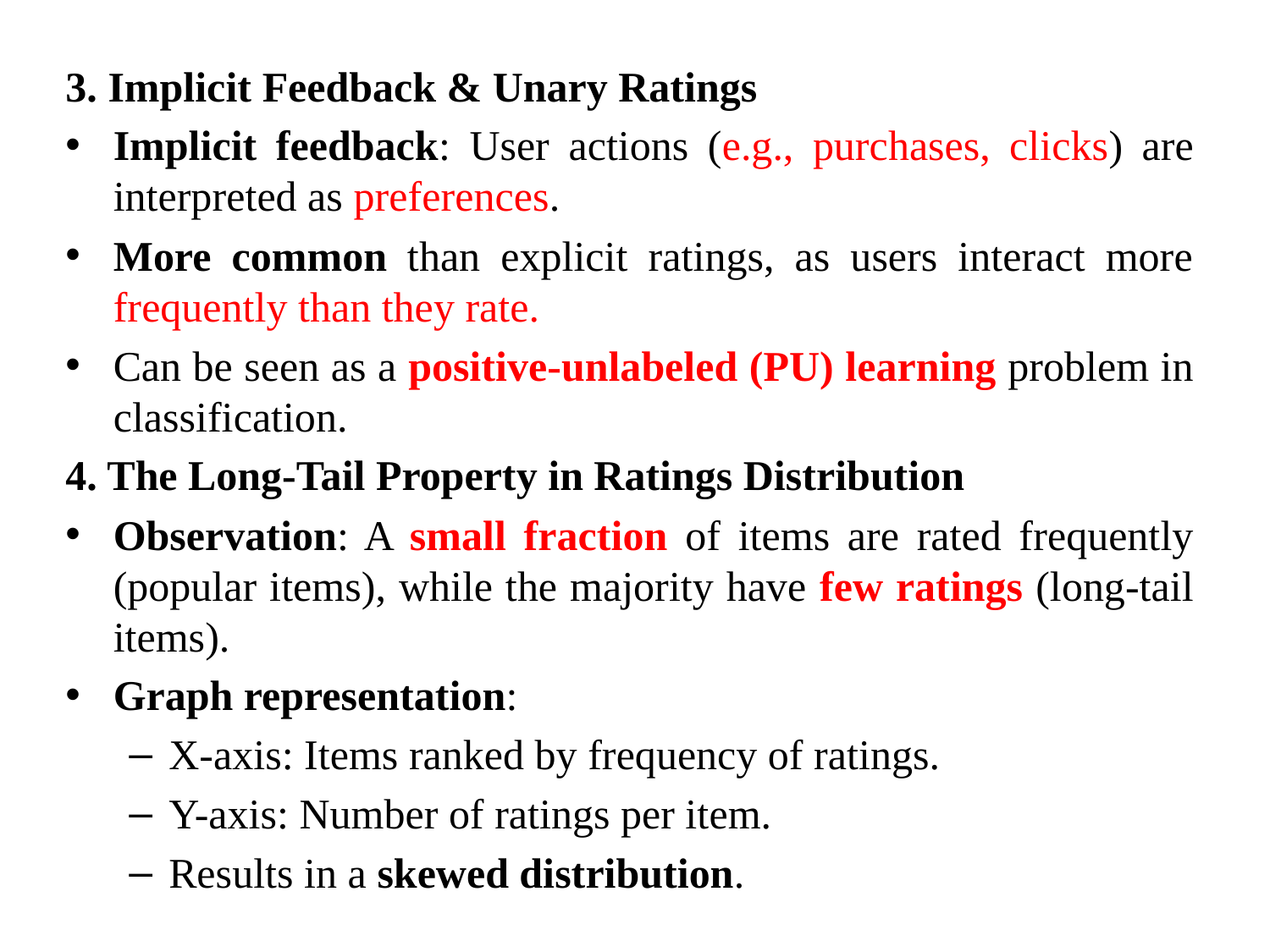

3. Implicit Feedback & Unary Ratings
Implicit feedback: User actions (e.g., purchases, clicks) are interpreted as preferences.
More common than explicit ratings, as users interact more frequently than they rate.
Can be seen as a positive-unlabeled (PU) learning problem in classification.
4. The Long-Tail Property in Ratings Distribution
Observation: A small fraction of items are rated frequently (popular items), while the majority have few ratings (long-tail items).
Graph representation:
X-axis: Items ranked by frequency of ratings.
Y-axis: Number of ratings per item.
Results in a skewed distribution.